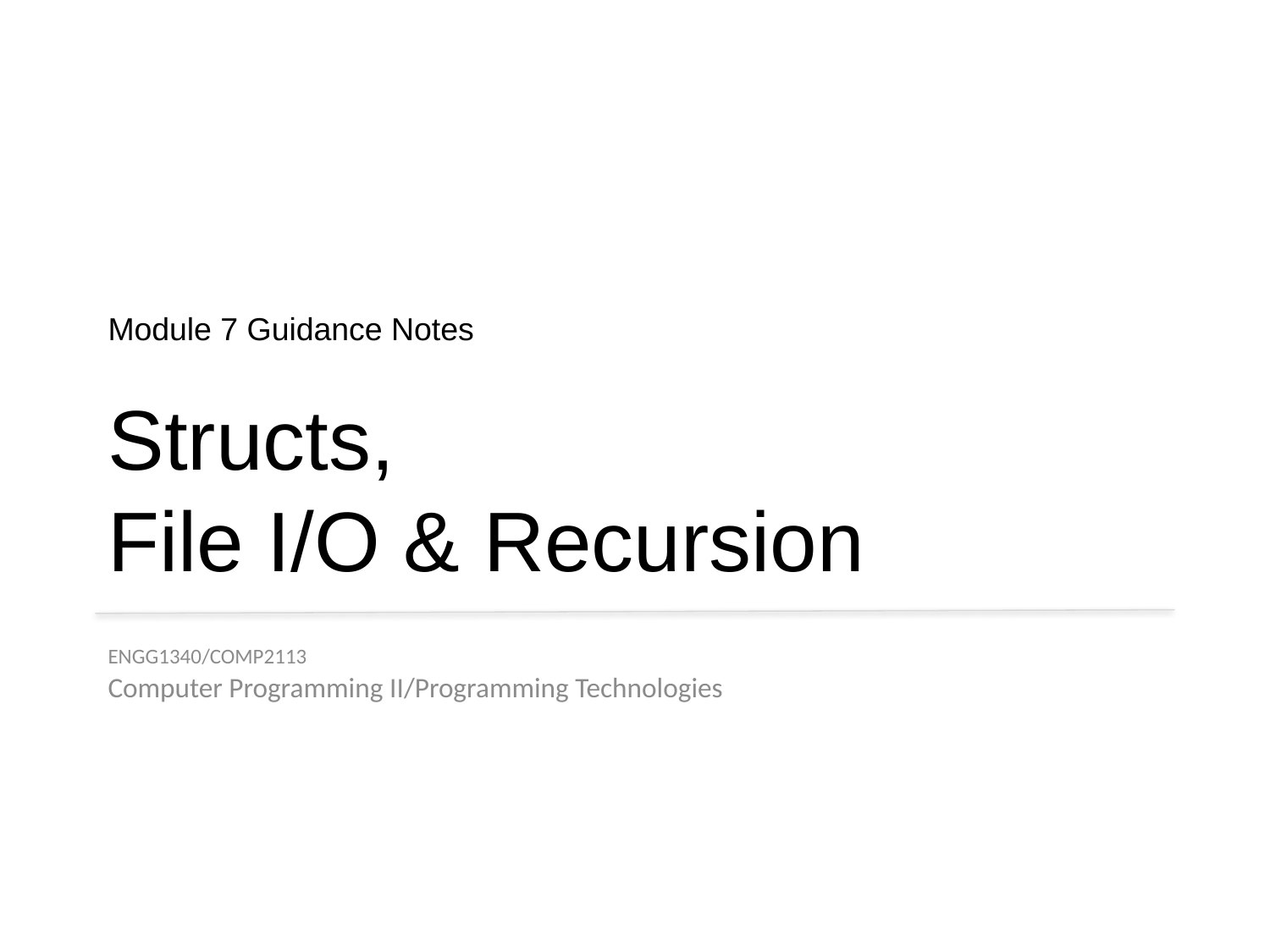

# Module 7 Guidance Notes Structs, File I/O & Recursion
ENGG1340/COMP2113
Computer Programming II/Programming Technologies